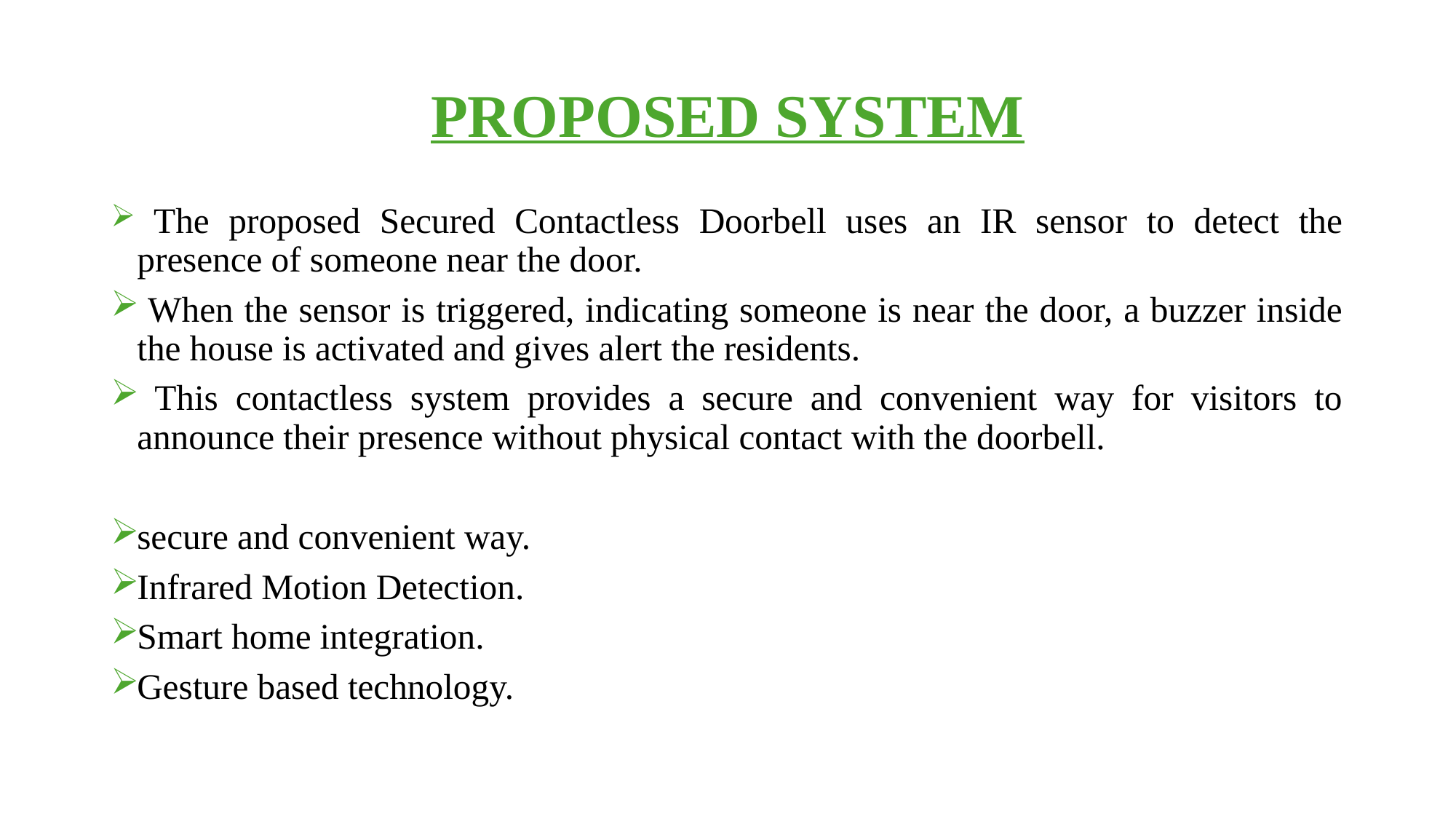

# PROPOSED SYSTEM
 The proposed Secured Contactless Doorbell uses an IR sensor to detect the presence of someone near the door.
 When the sensor is triggered, indicating someone is near the door, a buzzer inside the house is activated and gives alert the residents.
 This contactless system provides a secure and convenient way for visitors to announce their presence without physical contact with the doorbell.

secure and convenient way.
Infrared Motion Detection.
Smart home integration.
Gesture based technology.